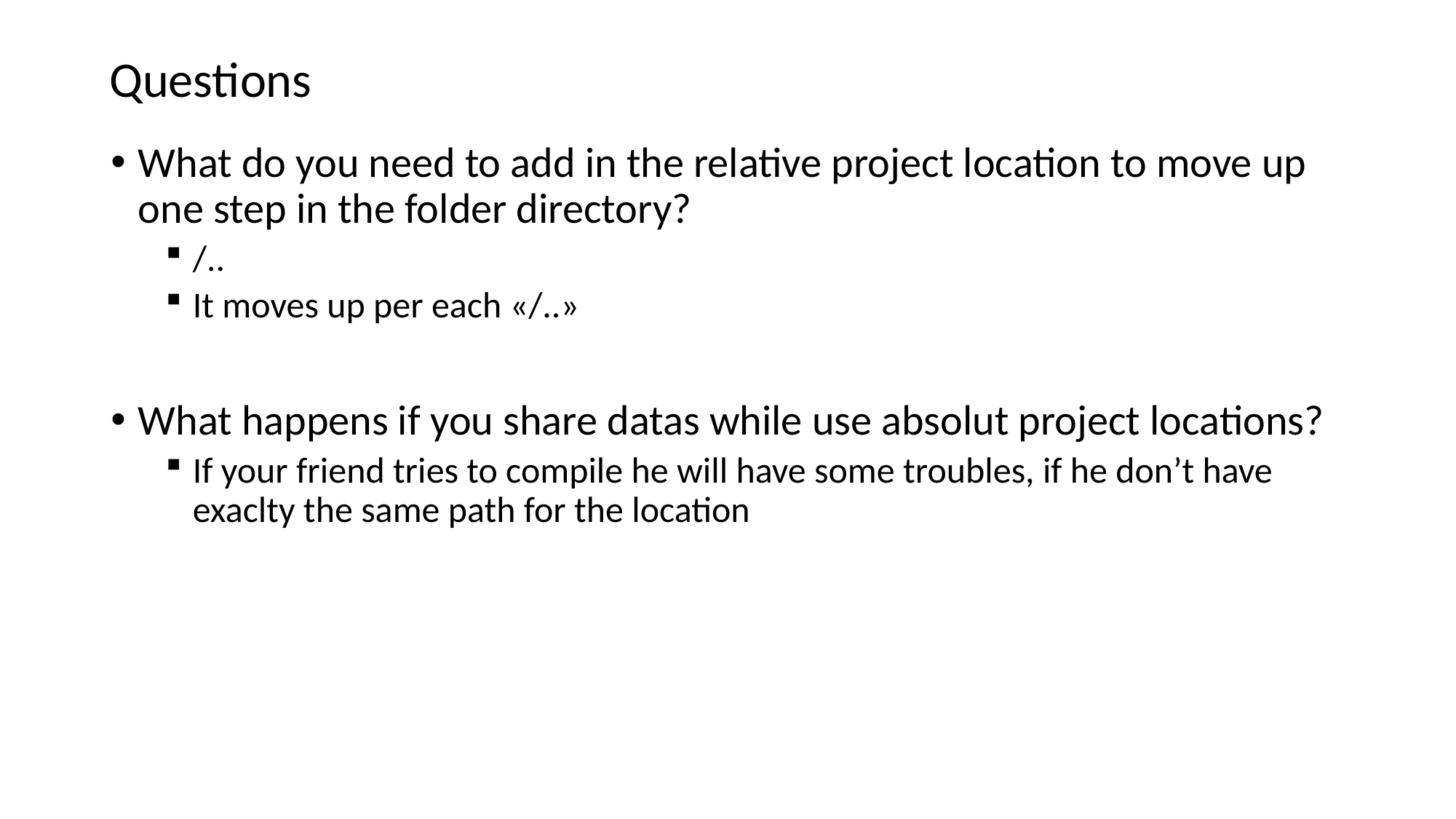

Questions
What do you need to add in the relative project location to move up one step in the folder directory?
/..
It moves up per each «/..»

What happens if you share datas while use absolut project locations?
If your friend tries to compile he will have some troubles, if he don’t have exaclty the same path for the location